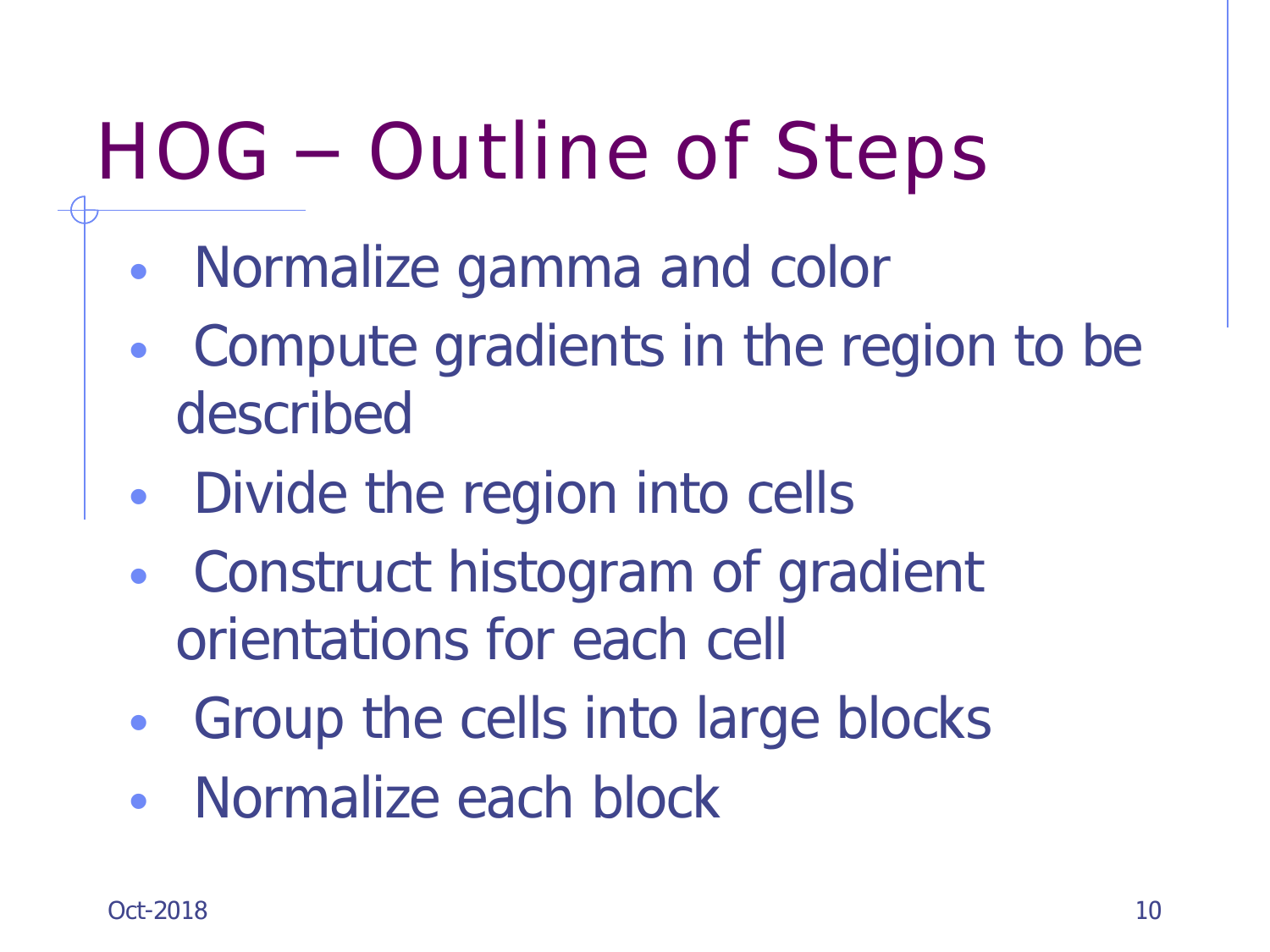

# HOG – Outline of Steps
 Normalize gamma and color
 Compute gradients in the region to be described
 Divide the region into cells
 Construct histogram of gradient orientations for each cell
 Group the cells into large blocks
 Normalize each block
Oct-2018
10